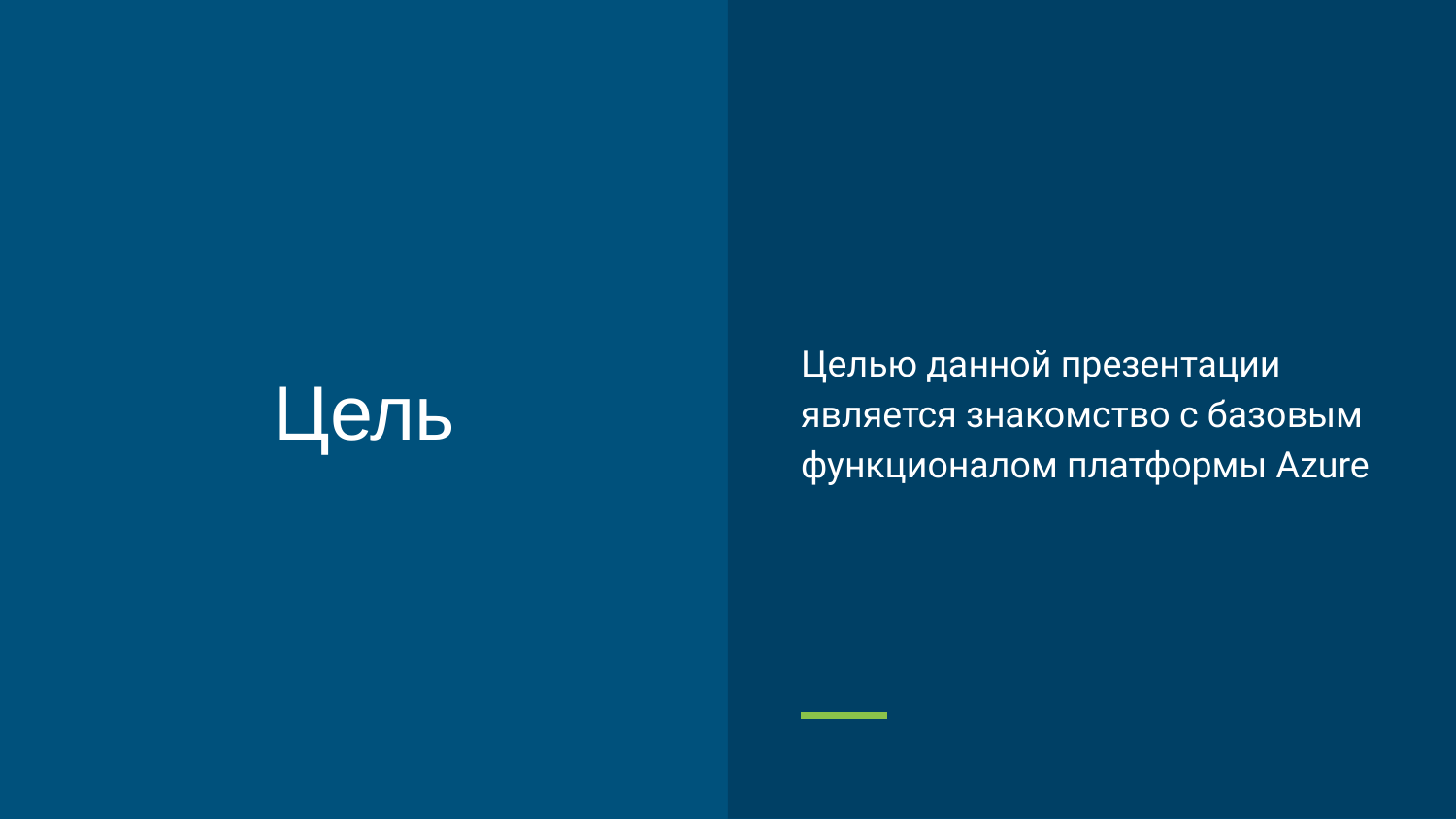

Целью данной презентации является знакомство с базовым функционалом платформы Azure
# Цель